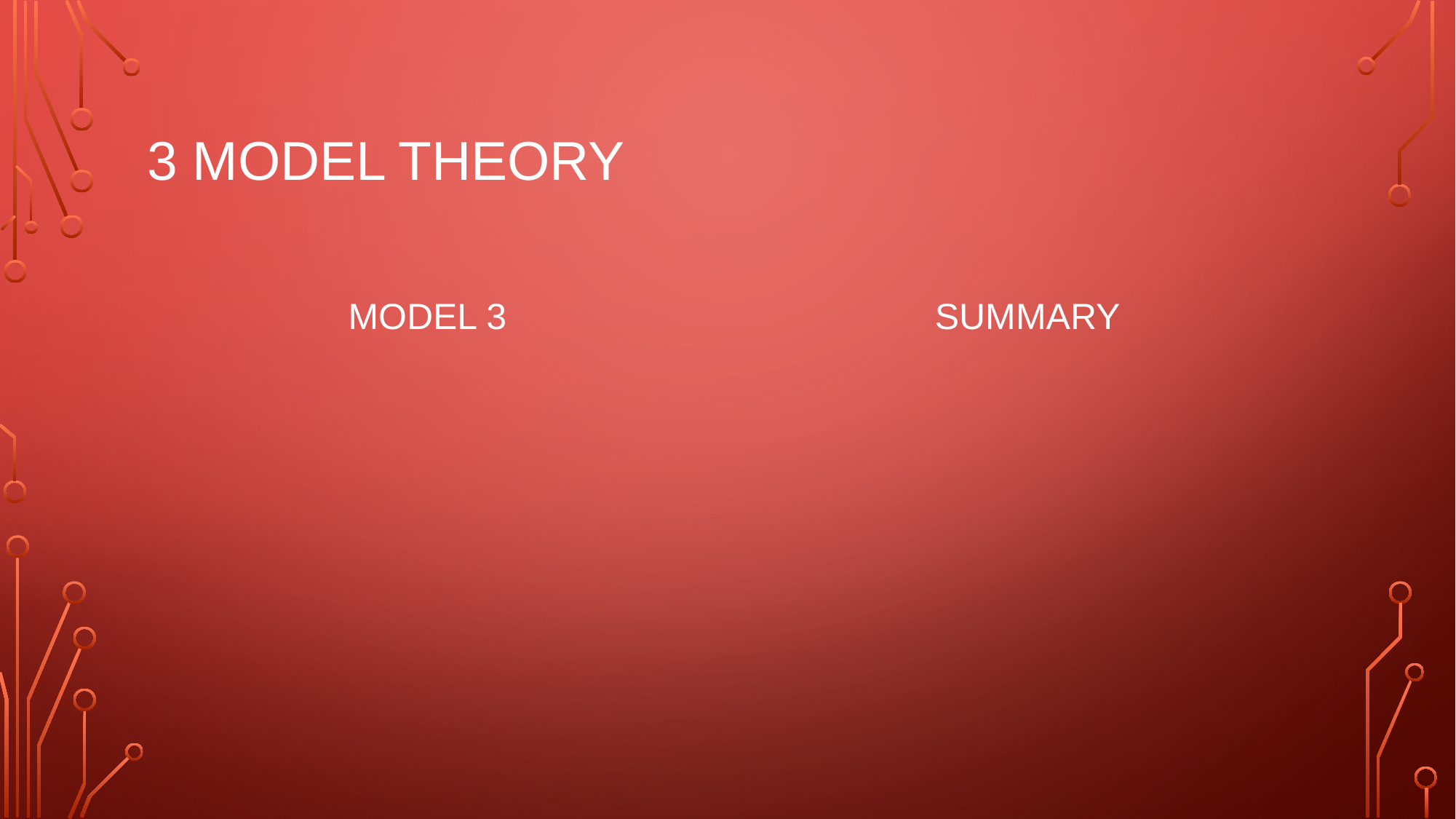

# 3 MODEL THEORY
SUmmary
MODEL 3